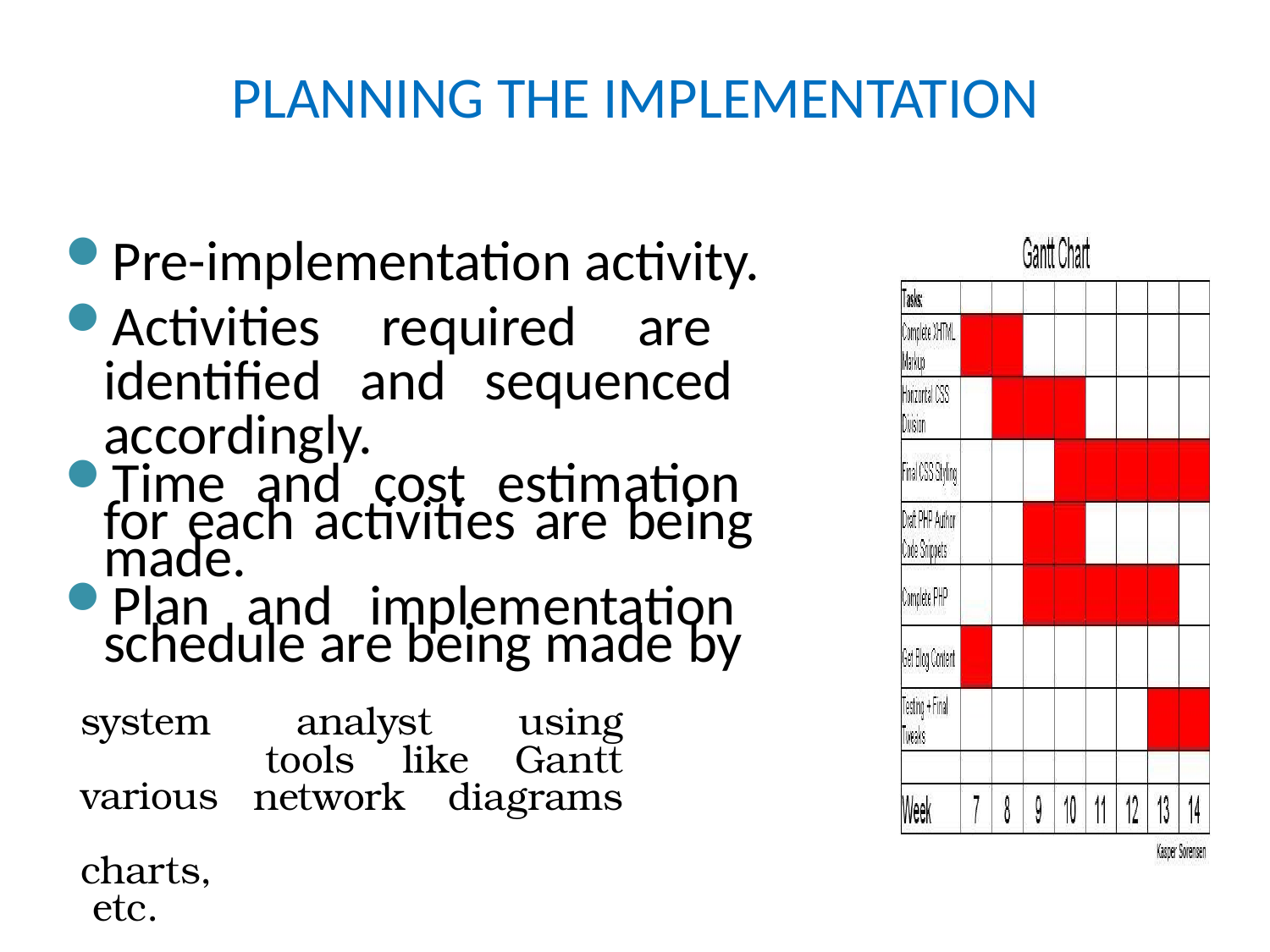

# PLANNING THE IMPLEMENTATION

Pre-implementation activity.
Activities required are  identified and sequenced  accordingly.
Time and cost estimation  for each activities are being  made.
Plan and implementation  schedule are being made by
system  various  charts,  etc.
analyst	using
tools	like	Gantt
network	diagrams